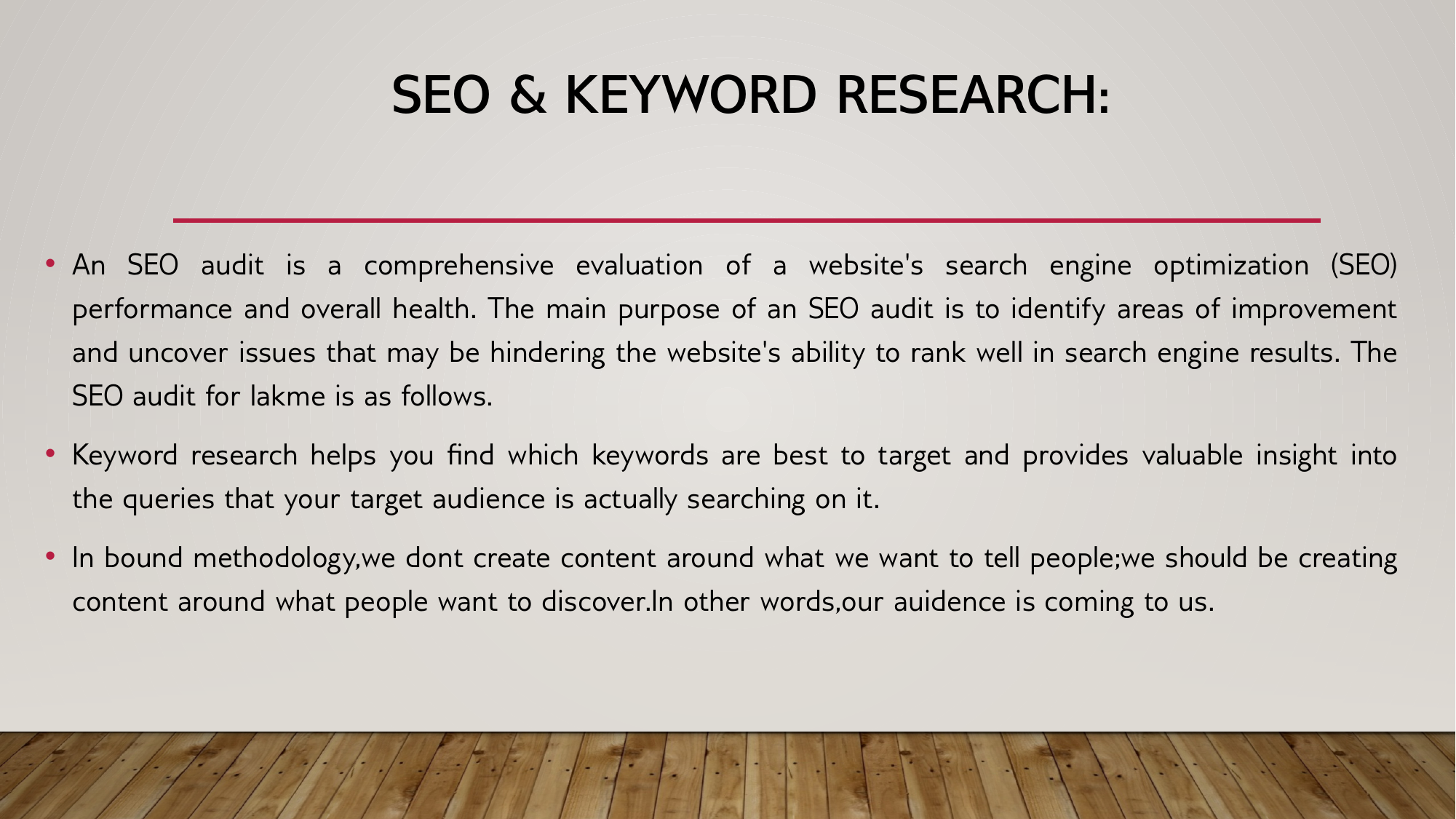

# SEO & Keyword Research:
An SEO audit is a comprehensive evaluation of a website's search engine optimization (SEO) performance and overall health. The main purpose of an SEO audit is to identify areas of improvement and uncover issues that may be hindering the website's ability to rank well in search engine results. The SEO audit for lakme is as follows.
Keyword research helps you find which keywords are best to target and provides valuable insight into the queries that your target audience is actually searching on it.
In bound methodology,we dont create content around what we want to tell people;we should be creating content around what people want to discover.In other words,our auidence is coming to us.